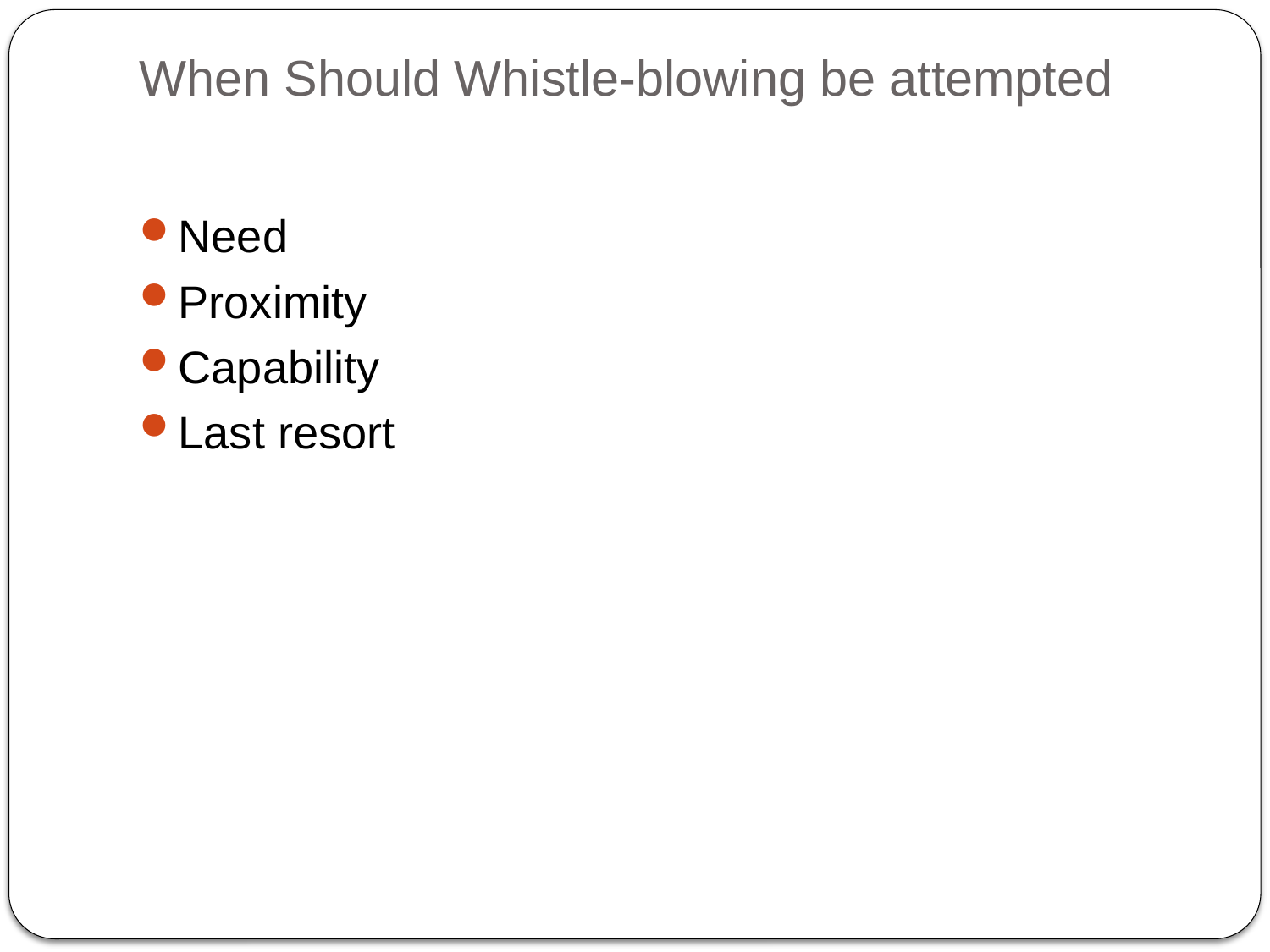

# When Should Whistle-blowing be attempted
Need
Proximity
Capability
Last resort